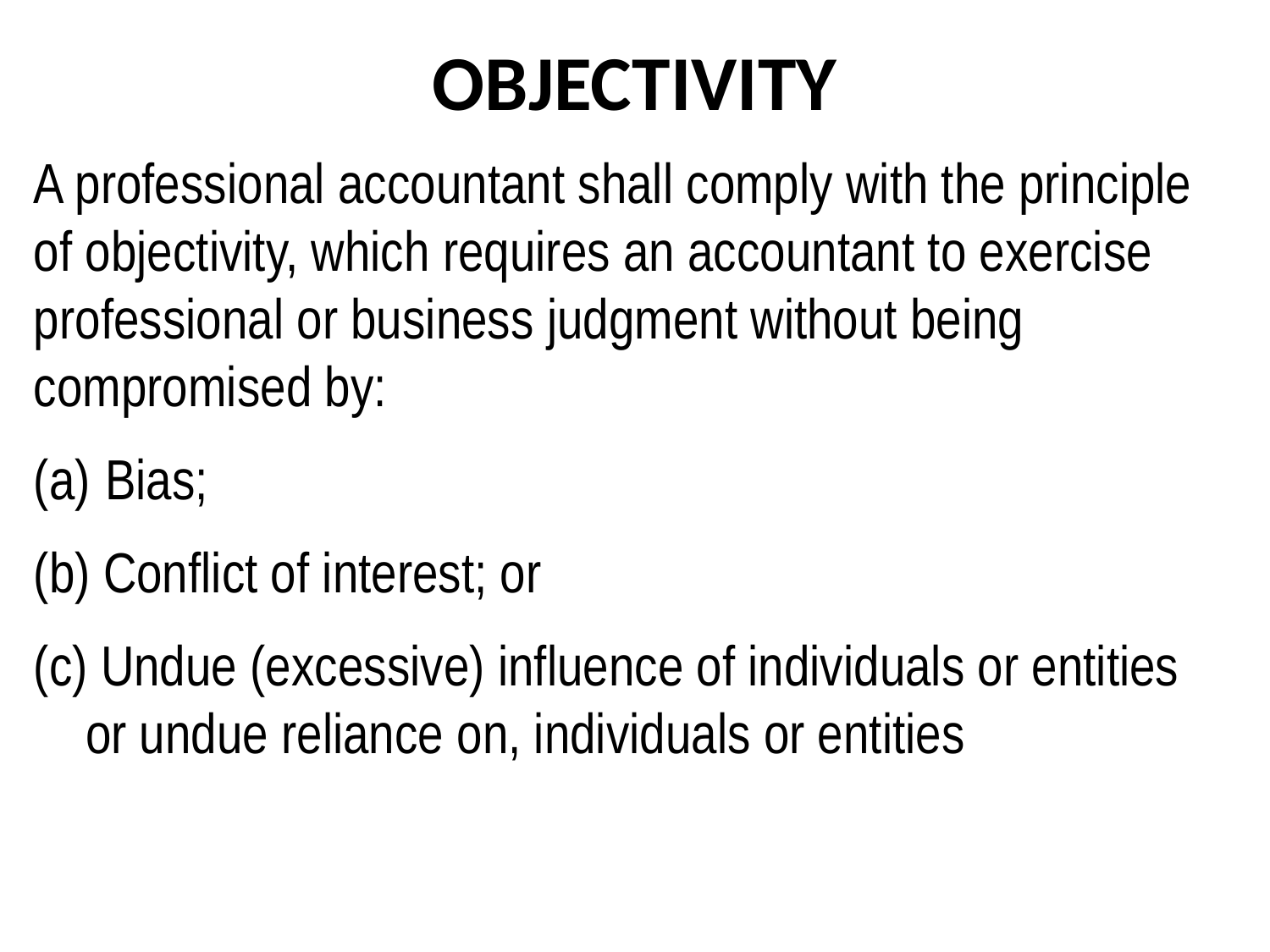

# OBJECTIVITY
A professional accountant shall comply with the principle of objectivity, which requires an accountant to exercise professional or business judgment without being compromised by:

Bias;

(b) Conflict of interest; or

(c) Undue (excessive) influence of individuals or entities
    or undue reliance on, individuals or entities